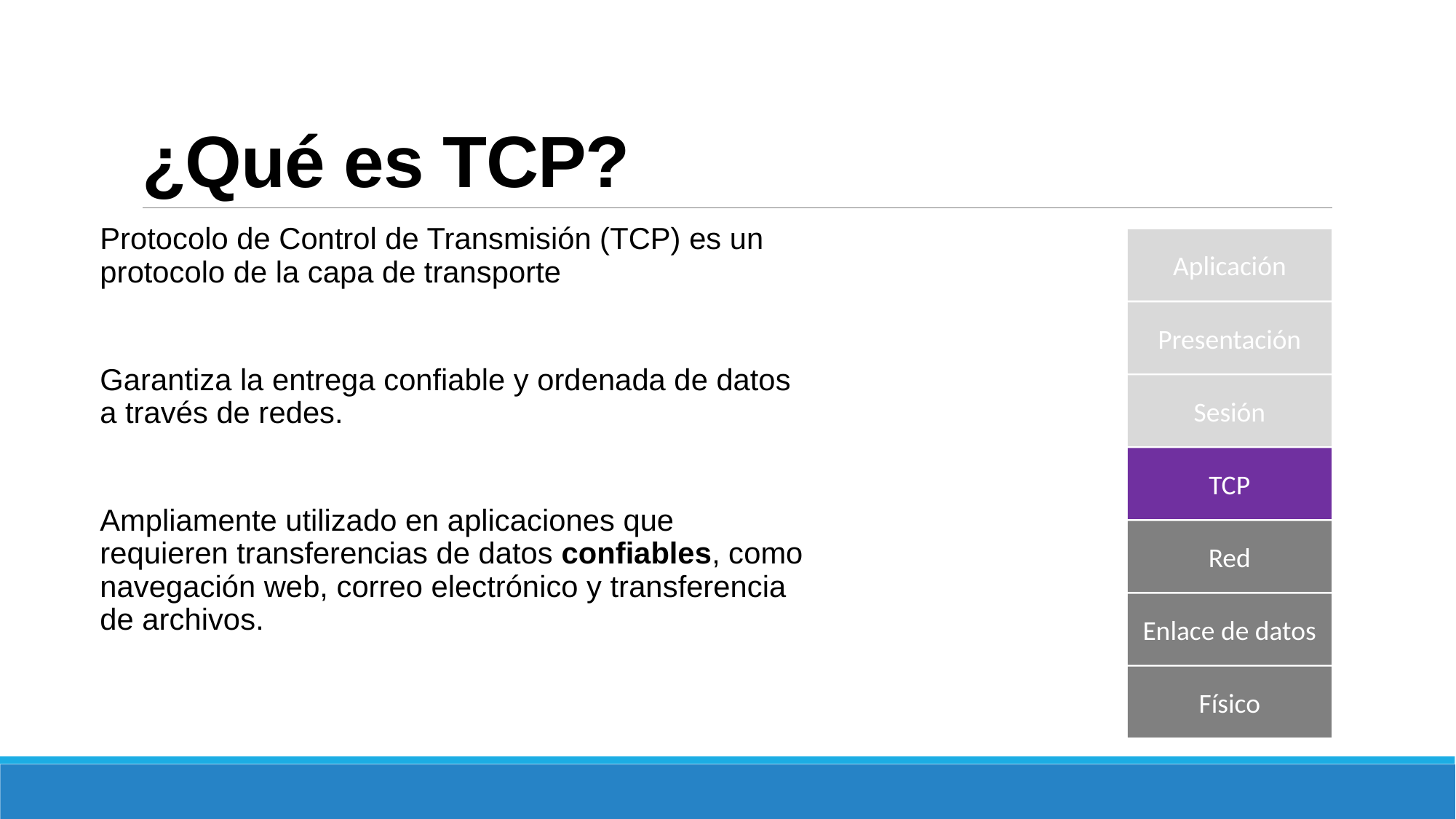

# ¿Qué es TCP?
Protocolo de Control de Transmisión (TCP) es un protocolo de la capa de transporte

Garantiza la entrega confiable y ordenada de datos a través de redes.

Ampliamente utilizado en aplicaciones que requieren transferencias de datos confiables, como navegación web, correo electrónico y transferencia de archivos.

Aplicación
Presentación
Sesión
TCP
Red
Enlace de datos
Físico